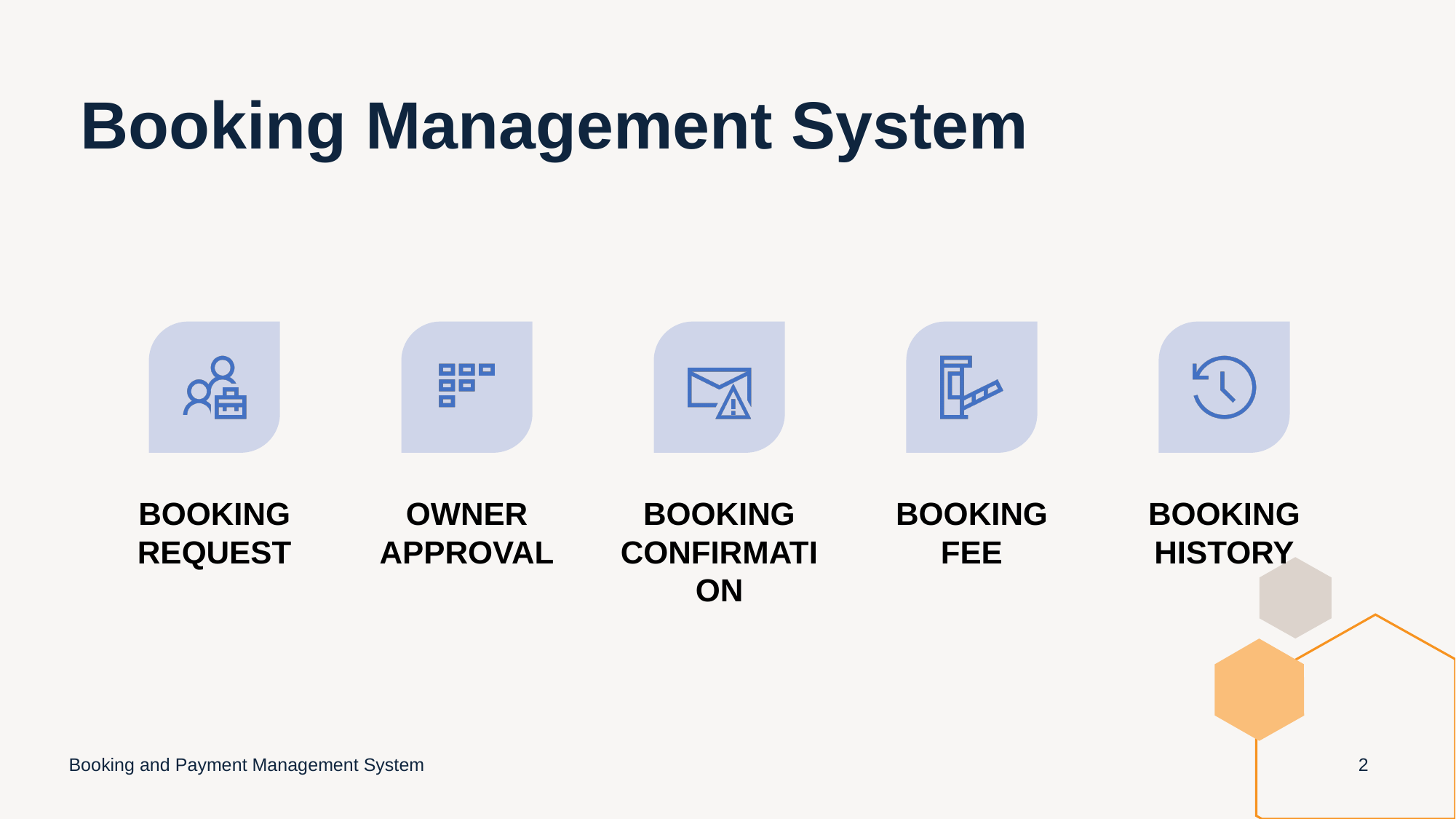

# Booking Management System
Booking Request
Owner Approval
Booking Confirmation
Booking Fee
Booking History
Booking and Payment Management System
2